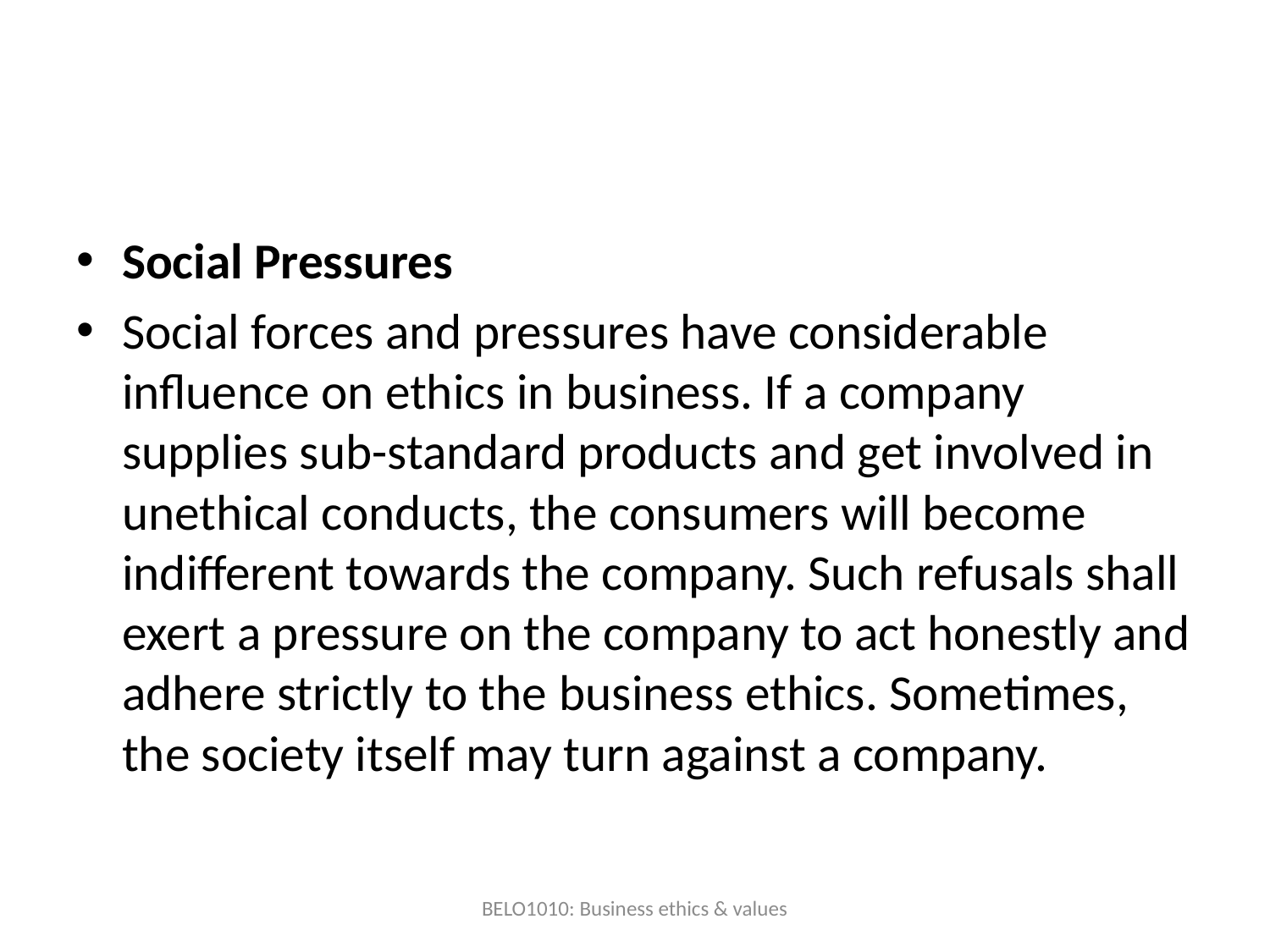

#
Social Pressures
Social forces and pressures have considerable influence on ethics in business. If a company supplies sub-standard products and get involved in unethical conducts, the consumers will become indifferent towards the company. Such refusals shall exert a pressure on the company to act honestly and adhere strictly to the business ethics. Sometimes, the society itself may turn against a company.

BELO1010: Business ethics & values